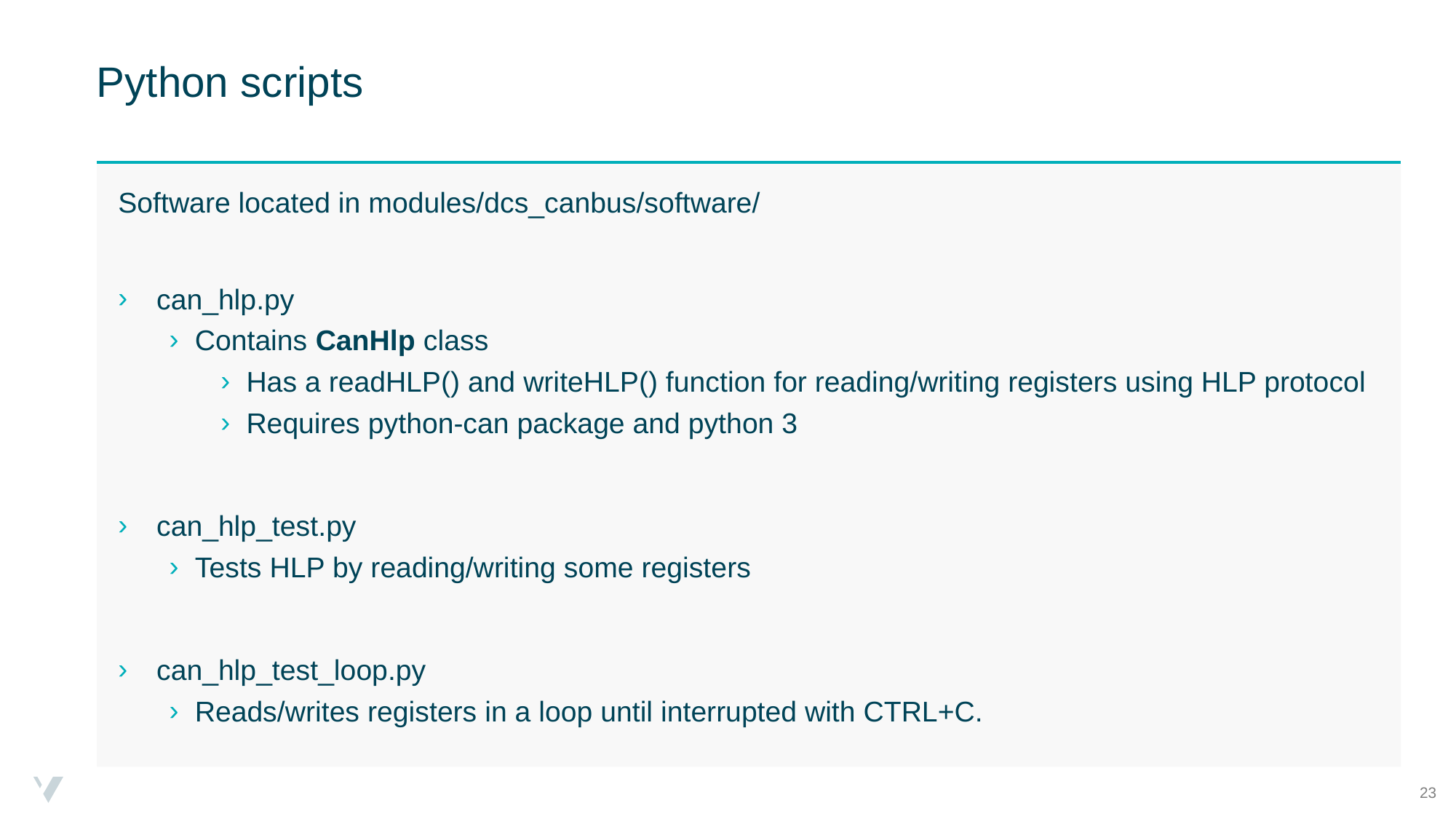

# Python scripts
Software located in modules/dcs_canbus/software/

can_hlp.py
Contains CanHlp class
Has a readHLP() and writeHLP() function for reading/writing registers using HLP protocol
Requires python-can package and python 3

can_hlp_test.py
Tests HLP by reading/writing some registers

can_hlp_test_loop.py
Reads/writes registers in a loop until interrupted with CTRL+C.

23